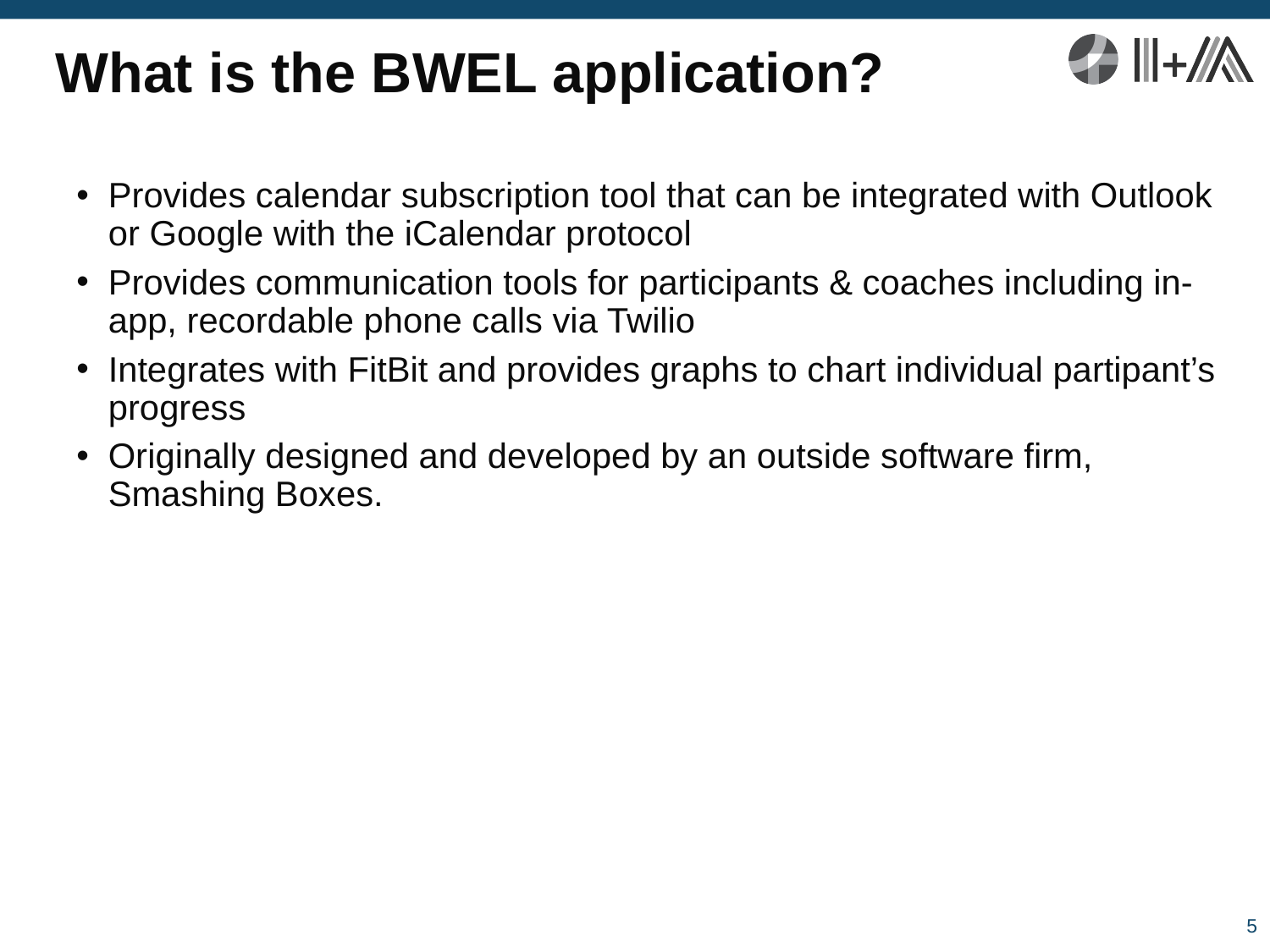

# What is the BWEL application?

Provides calendar subscription tool that can be integrated with Outlook or Google with the iCalendar protocol
Provides communication tools for participants & coaches including in-app, recordable phone calls via Twilio
Integrates with FitBit and provides graphs to chart individual partipant’s progress
Originally designed and developed by an outside software firm, Smashing Boxes.
5